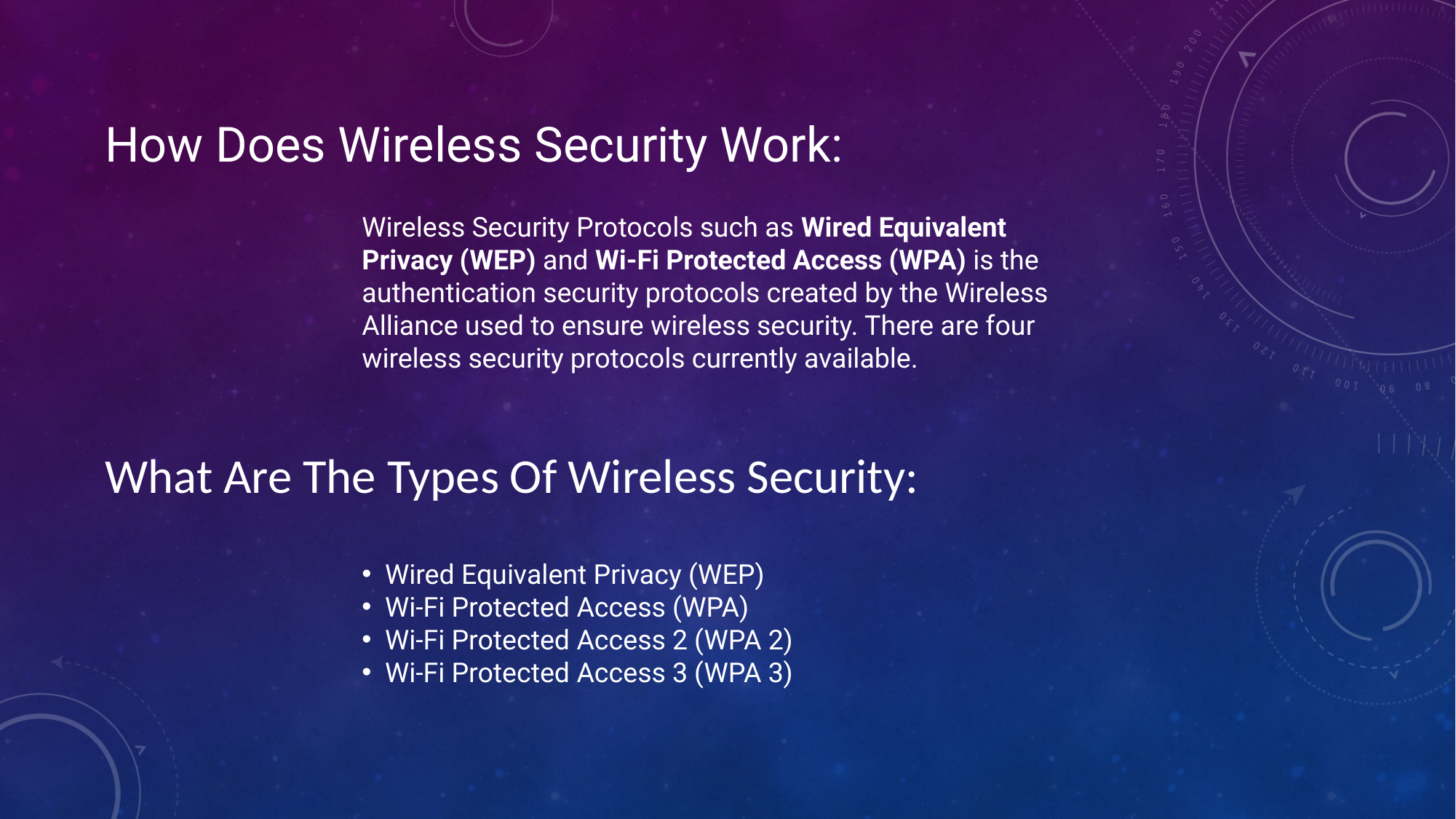

How Does Wireless Security Work:
Wireless Security Protocols such as Wired Equivalent Privacy (WEP) and Wi-Fi Protected Access (WPA) is the authentication security protocols created by the Wireless Alliance used to ensure wireless security. There are four wireless security protocols currently available.
What Are The Types Of Wireless Security:
  Wired Equivalent Privacy (WEP)
  Wi-Fi Protected Access (WPA)
  Wi-Fi Protected Access 2 (WPA 2)
  Wi-Fi Protected Access 3 (WPA 3)